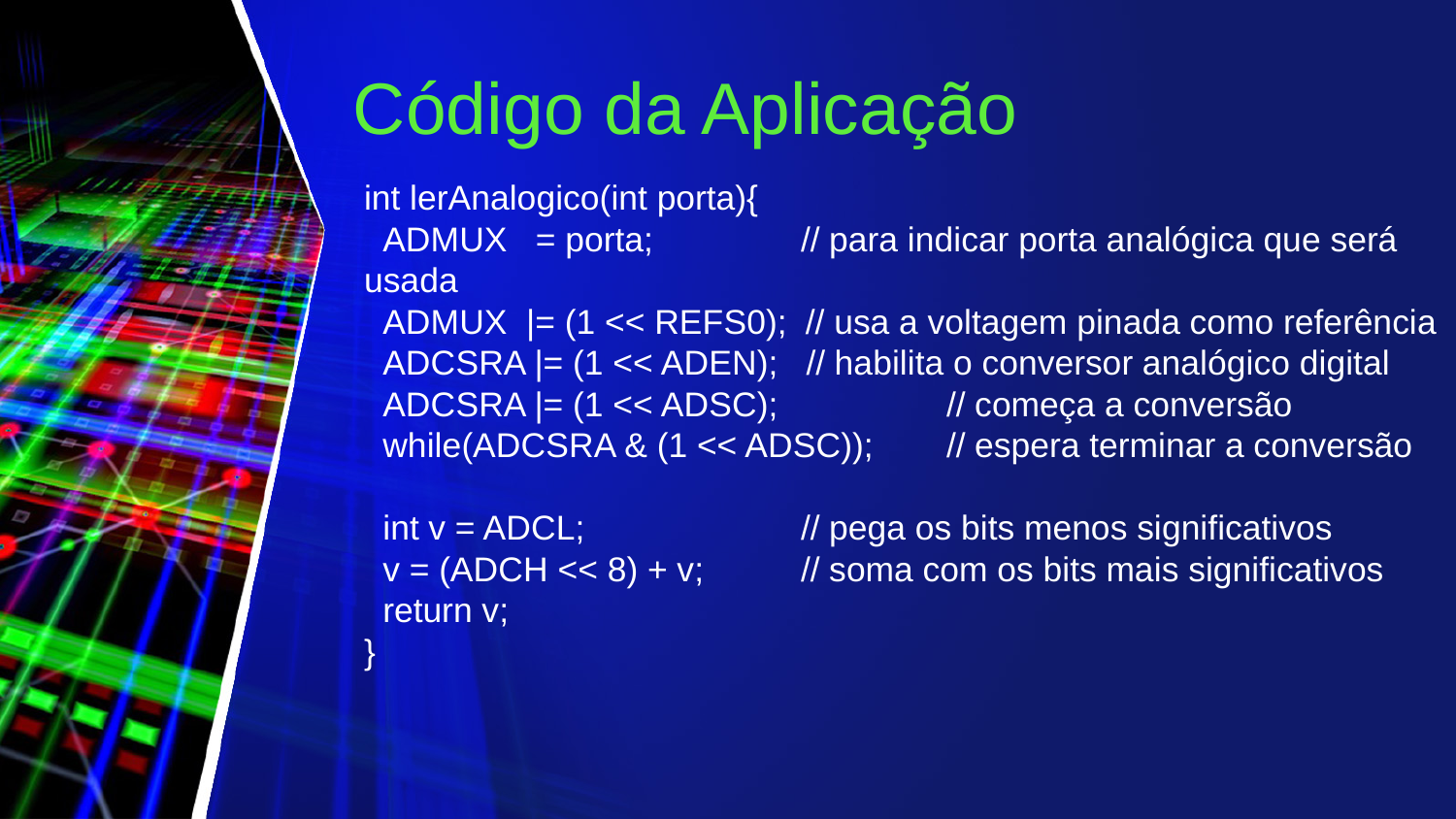

Código da Aplicação

int lerAnalogico(int porta){
  ADMUX   = porta;              	// para indicar porta analógica que será usada
  ADMUX  |= (1 << REFS0);  // usa a voltagem pinada como referência
  ADCSRA |= (1 << ADEN);   // habilita o conversor analógico digital
  ADCSRA |= (1 << ADSC);        	// começa a conversão
  while(ADCSRA & (1 << ADSC));  	// espera terminar a conversão

  int v = ADCL;		// pega os bits menos significativos
  v = (ADCH << 8) + v;   	// soma com os bits mais significativos
  return v;
}